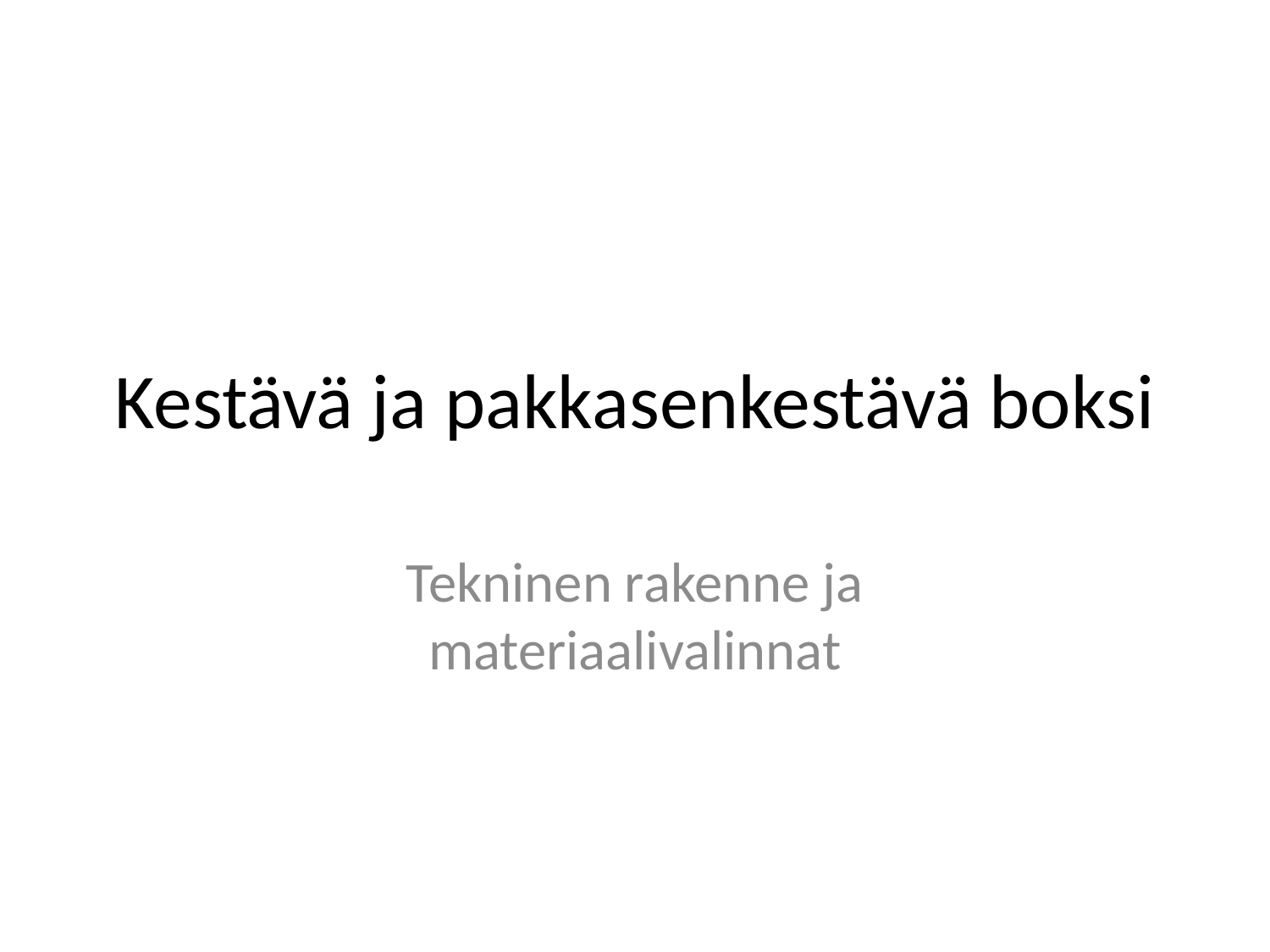

# Kestävä ja pakkasenkestävä boksi
Tekninen rakenne ja materiaalivalinnat